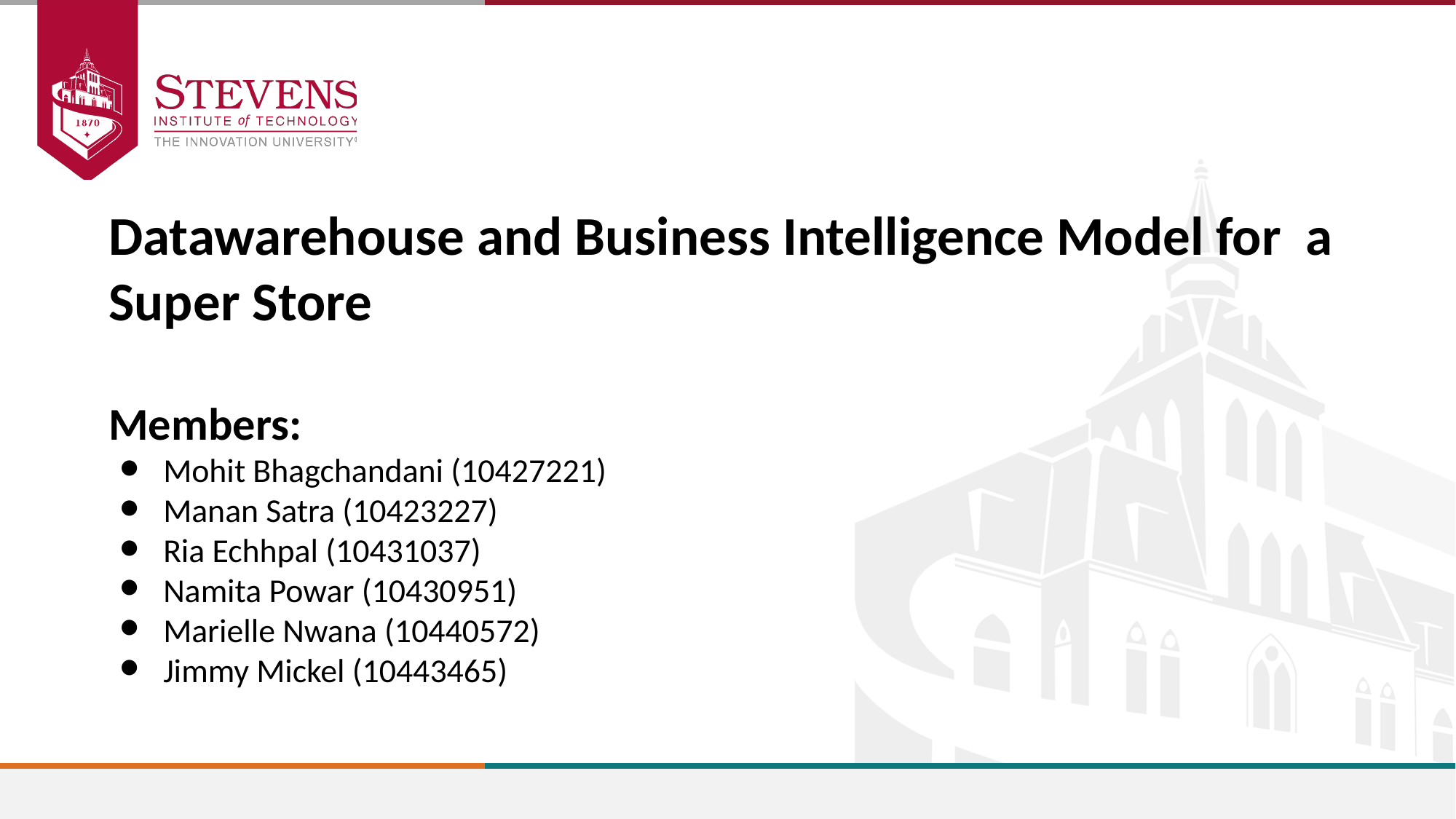

Datawarehouse and Business Intelligence Model for  a Super Store
Members:
Mohit Bhagchandani (10427221)
Manan Satra (10423227)
Ria Echhpal (10431037)
Namita Powar (10430951)
Marielle Nwana (10440572)
Jimmy Mickel (10443465)